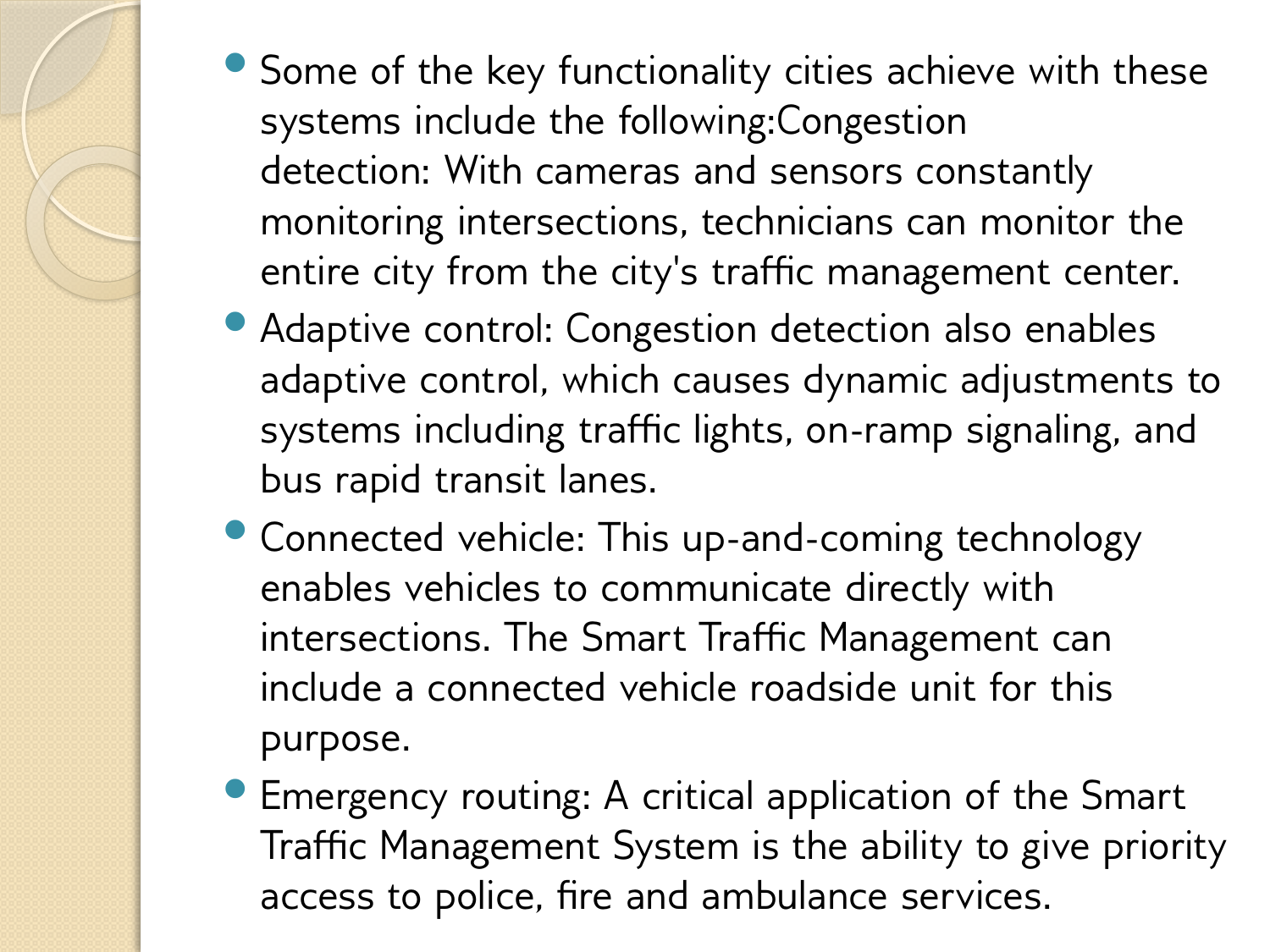

Some of the key functionality cities achieve with these systems include the following:Congestion detection: With cameras and sensors constantly monitoring intersections, technicians can monitor the entire city from the city's traffic management center.
Adaptive control: Congestion detection also enables adaptive control, which causes dynamic adjustments to systems including traffic lights, on-ramp signaling, and bus rapid transit lanes.
Connected vehicle: This up-and-coming technology enables vehicles to communicate directly with intersections. The Smart Traffic Management can include a connected vehicle roadside unit for this purpose.
Emergency routing: A critical application of the Smart Traffic Management System is the ability to give priority access to police, fire and ambulance services.